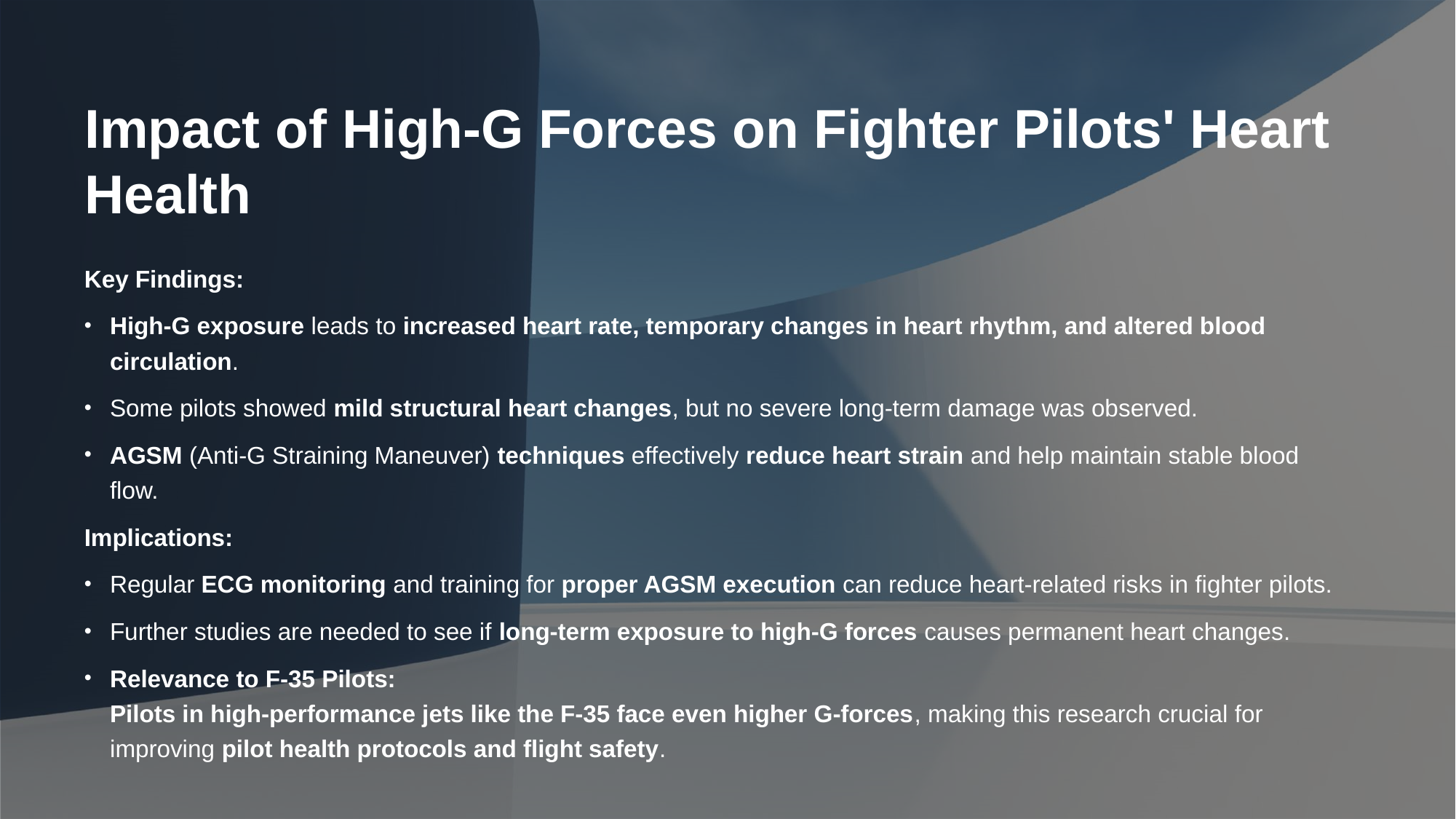

# Impact of High-G Forces on Fighter Pilots' Heart Health
Key Findings:
High-G exposure leads to increased heart rate, temporary changes in heart rhythm, and altered blood circulation.
Some pilots showed mild structural heart changes, but no severe long-term damage was observed.
AGSM (Anti-G Straining Maneuver) techniques effectively reduce heart strain and help maintain stable blood flow.
Implications:
Regular ECG monitoring and training for proper AGSM execution can reduce heart-related risks in fighter pilots.
Further studies are needed to see if long-term exposure to high-G forces causes permanent heart changes.
Relevance to F-35 Pilots:
Pilots in high-performance jets like the F-35 face even higher G-forces, making this research crucial for improving pilot health protocols and flight safety.